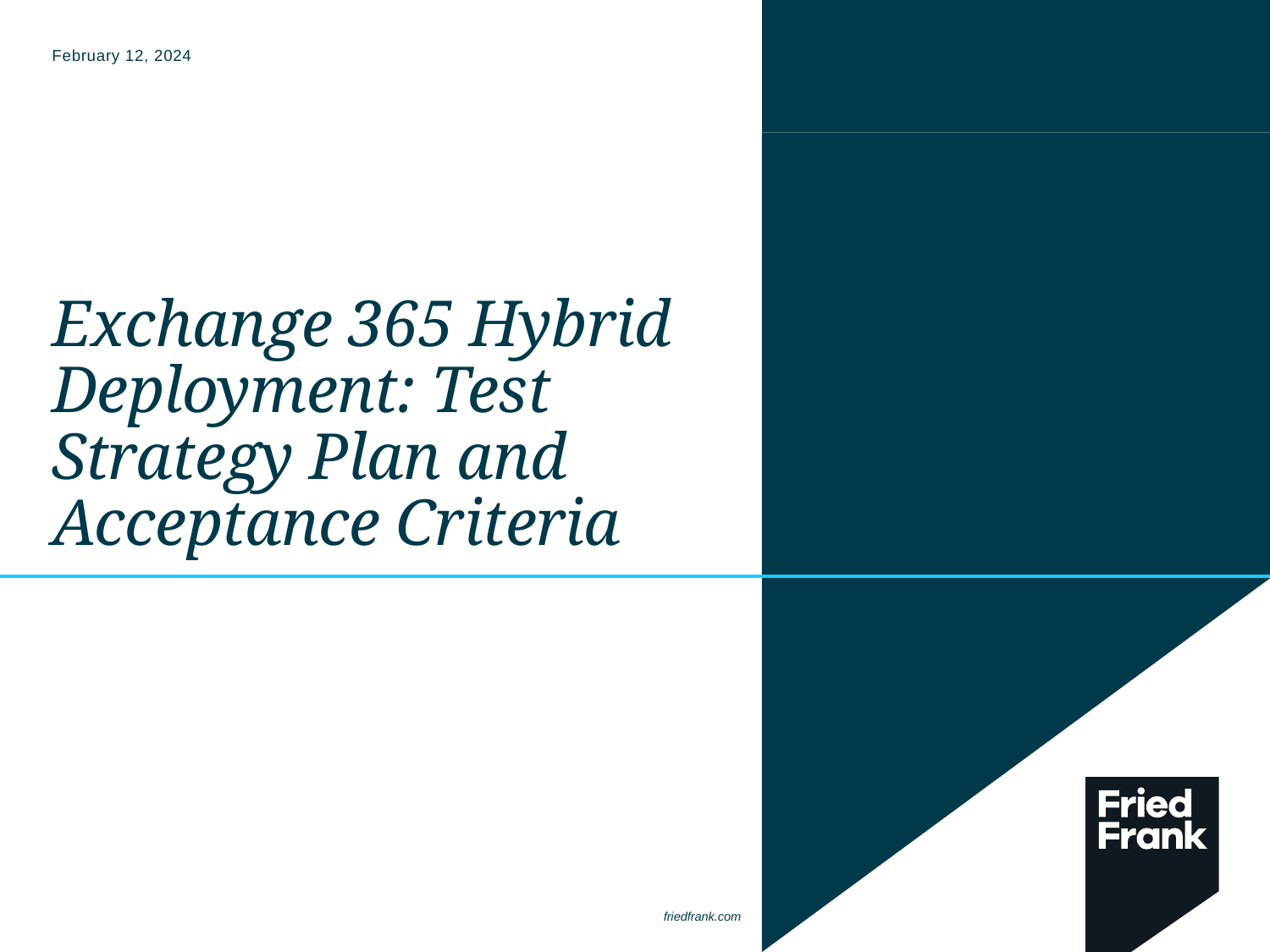

# Exchange 365 Hybrid Deployment: Test Strategy Plan and Acceptance Criteria